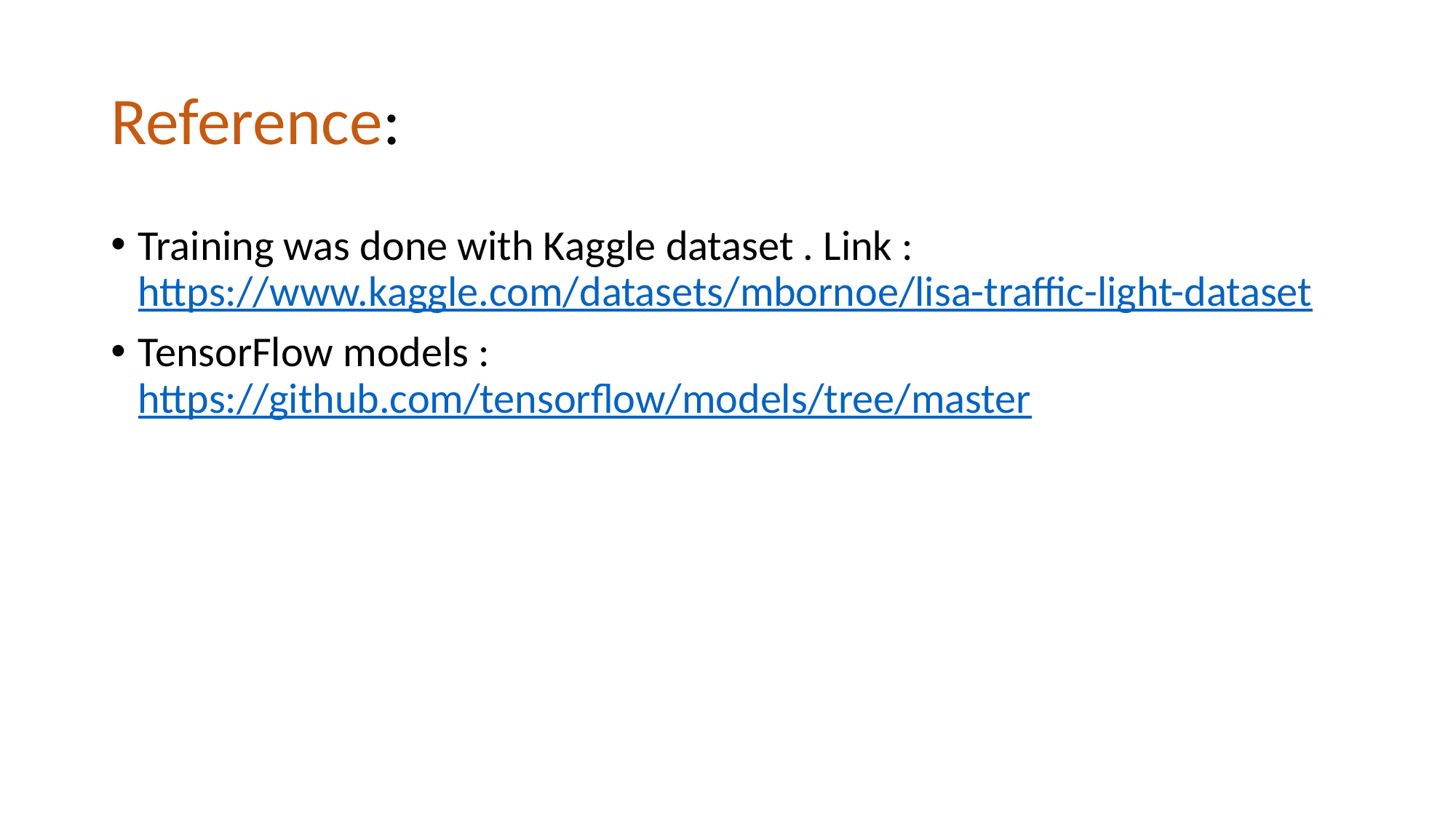

# Reference:
Training was done with Kaggle dataset . Link : https://www.kaggle.com/datasets/mbornoe/lisa-traffic-light-dataset
TensorFlow models : https://github.com/tensorflow/models/tree/master